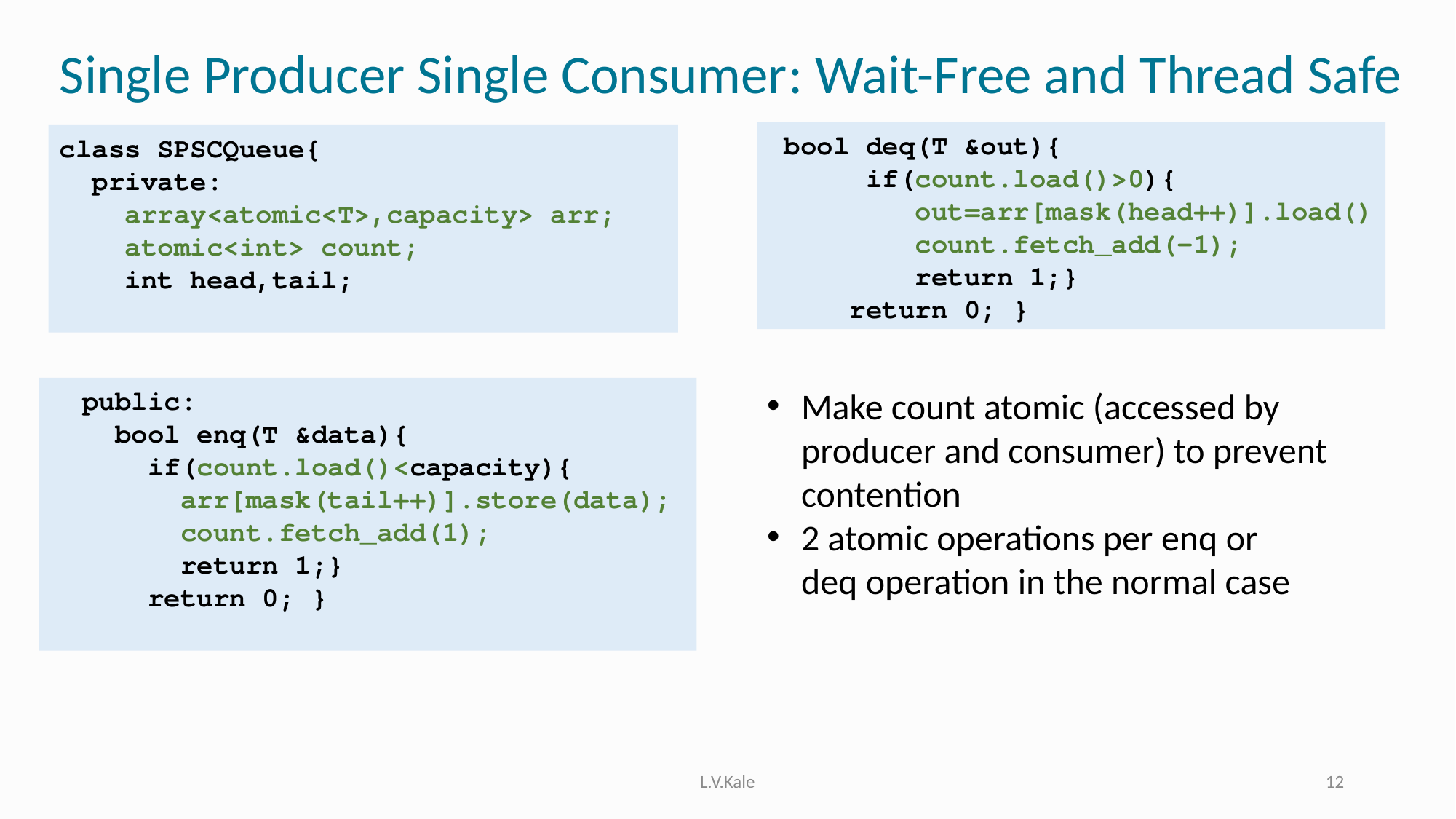

# Single Producer Single Consumer: Wait-Free and Thread Safe
 bool deq(T &out){
      if(count.load()>0){
         out=arr[mask(head++)].load()
         count.fetch_add(-1);
         return 1;}
     return 0; }
class SPSCQueue{
  private:
    array<atomic<T>,capacity> arr;
    atomic<int> count;
    int head,tail;

  public:
    bool enq(T &data){
      if(count.load()<capacity){
        arr[mask(tail++)].store(data);
        count.fetch_add(1);
        return 1;}
      return 0; }

Make count atomic (accessed by producer and consumer) to prevent contention
2 atomic operations per enq or deq operation in the normal case
L.V.Kale
12